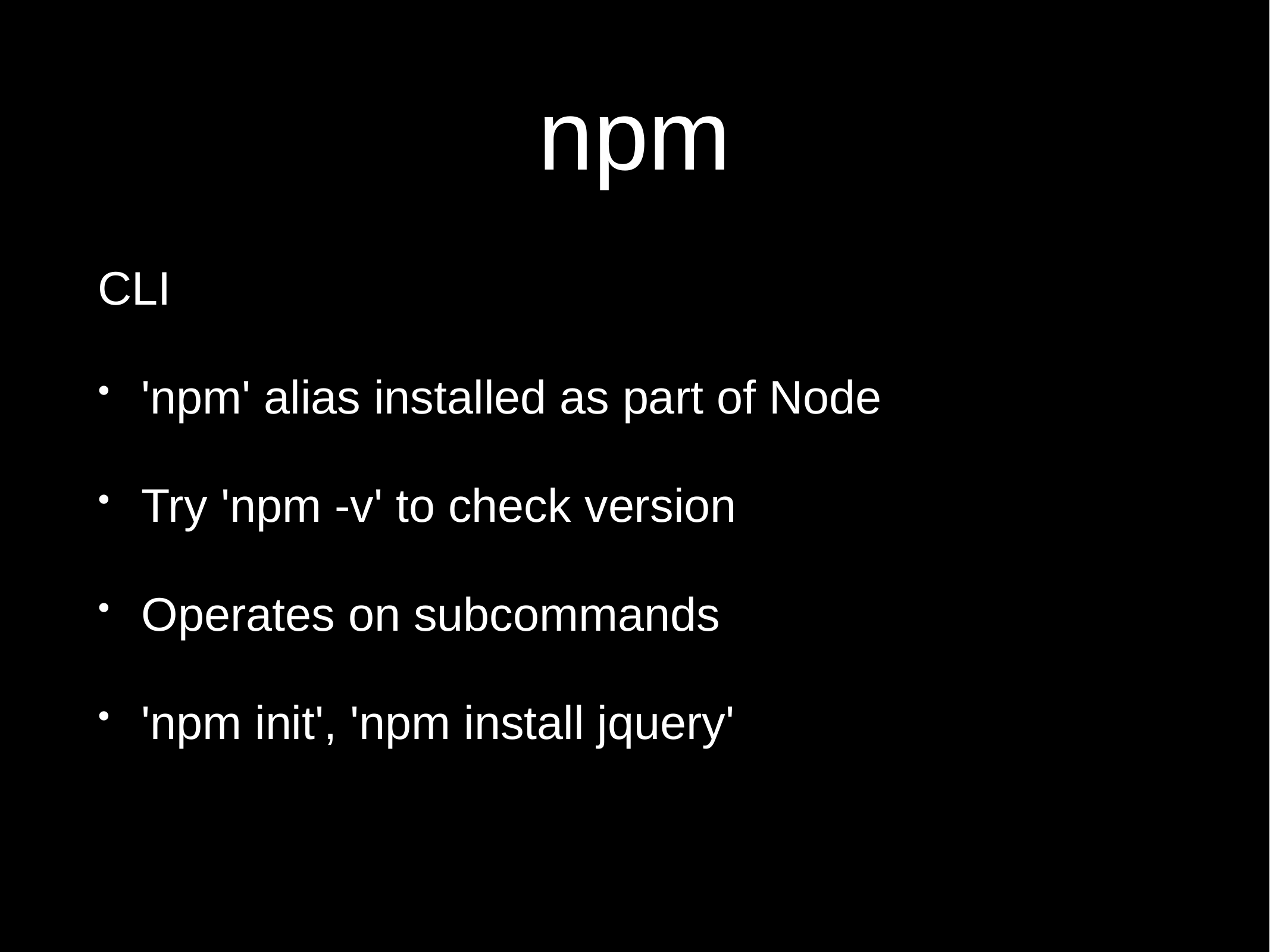

# npm
CLI
'npm' alias installed as part of Node
Try 'npm -v' to check version
Operates on subcommands
'npm init', 'npm install jquery'